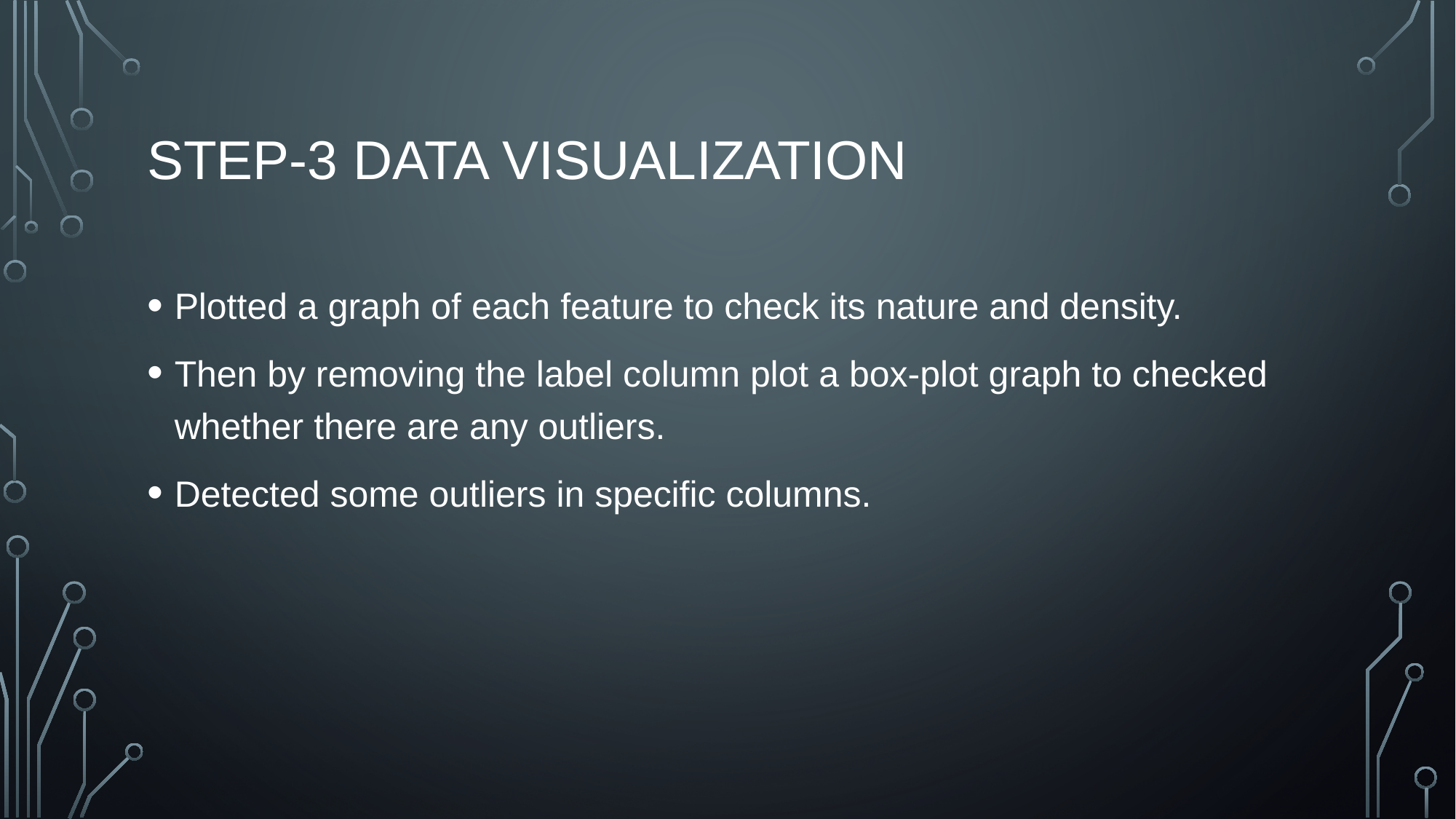

# Step-3 Data Visualization
Plotted a graph of each feature to check its nature and density.
Then by removing the label column plot a box-plot graph to checked whether there are any outliers.
Detected some outliers in specific columns.